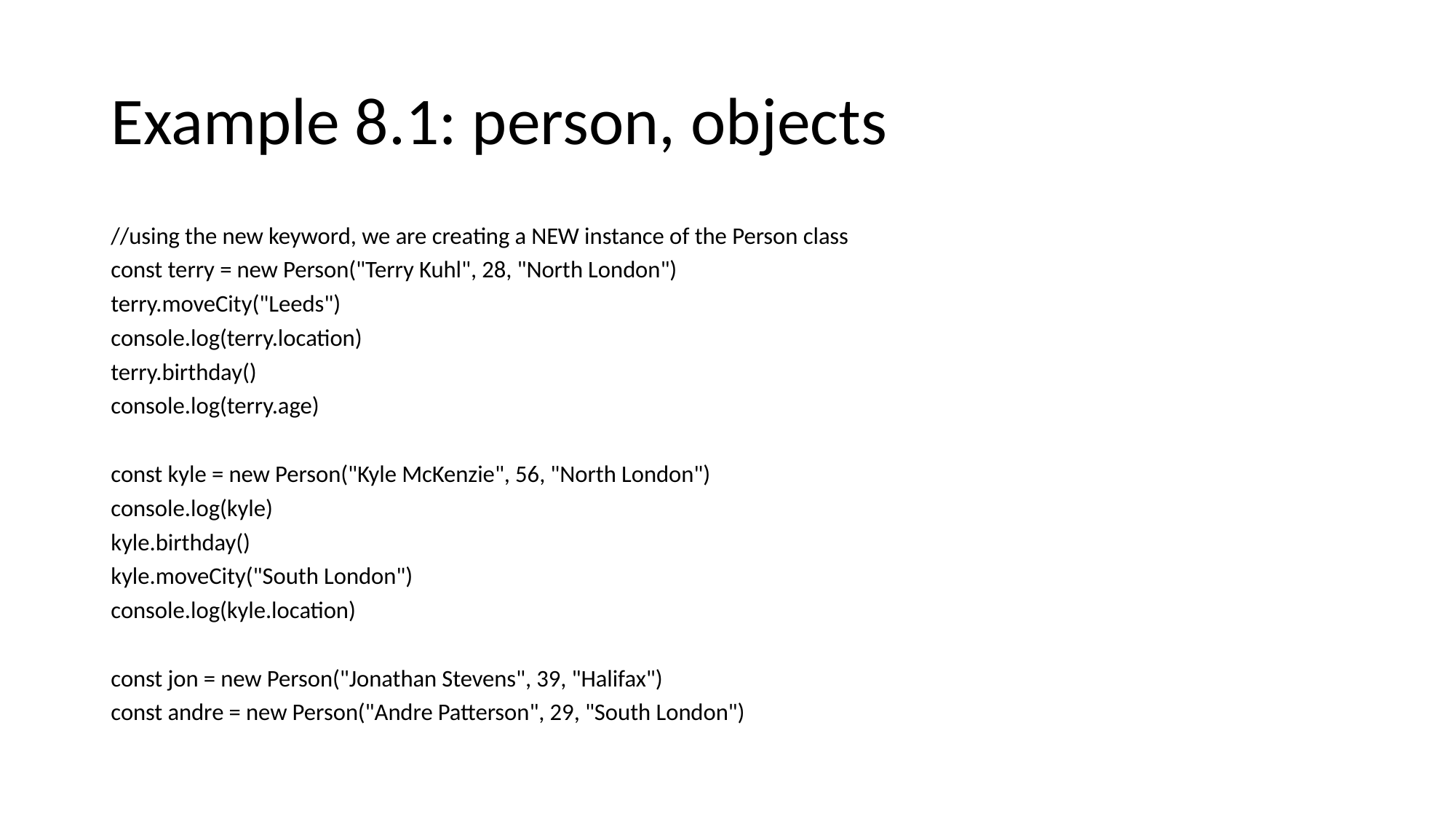

# Example 8.1: person, objects
//using the new keyword, we are creating a NEW instance of the Person class
const terry = new Person("Terry Kuhl", 28, "North London")
terry.moveCity("Leeds")
console.log(terry.location)
terry.birthday()
console.log(terry.age)

const kyle = new Person("Kyle McKenzie", 56, "North London")
console.log(kyle)
kyle.birthday()
kyle.moveCity("South London")
console.log(kyle.location)

const jon = new Person("Jonathan Stevens", 39, "Halifax")
const andre = new Person("Andre Patterson", 29, "South London")